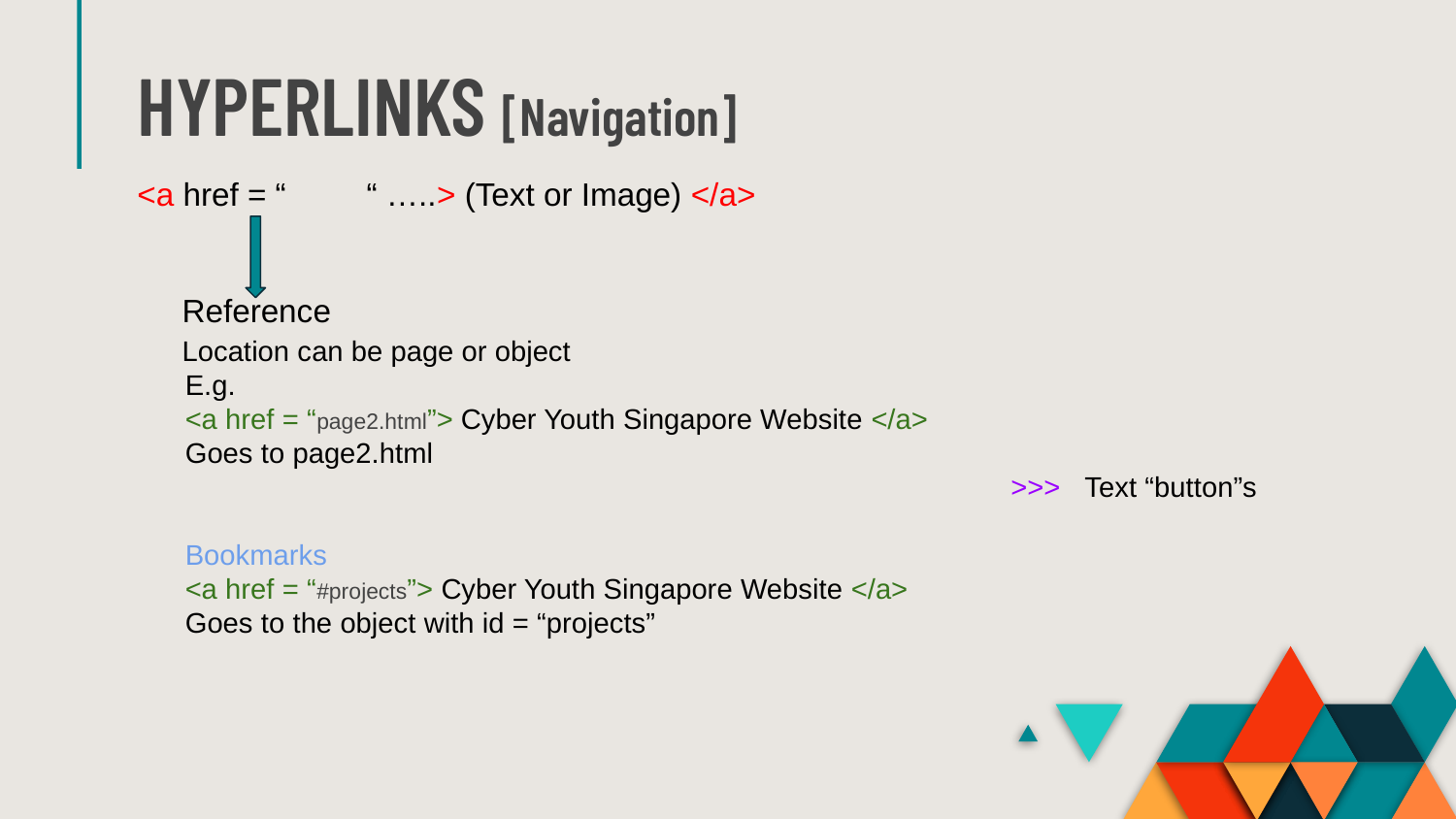

# HYPERLINKS [Navigation]
<a href = “         “ …..> (Text or Image) </a>

     Reference
     Location can be page or object
      E.g.
      <a href = “page2.html”> Cyber Youth Singapore Website </a>
      Goes to page2.html
>>>   Text “button”s
      Bookmarks
      <a href = “#projects”> Cyber Youth Singapore Website </a>
      Goes to the object with id = “projects”